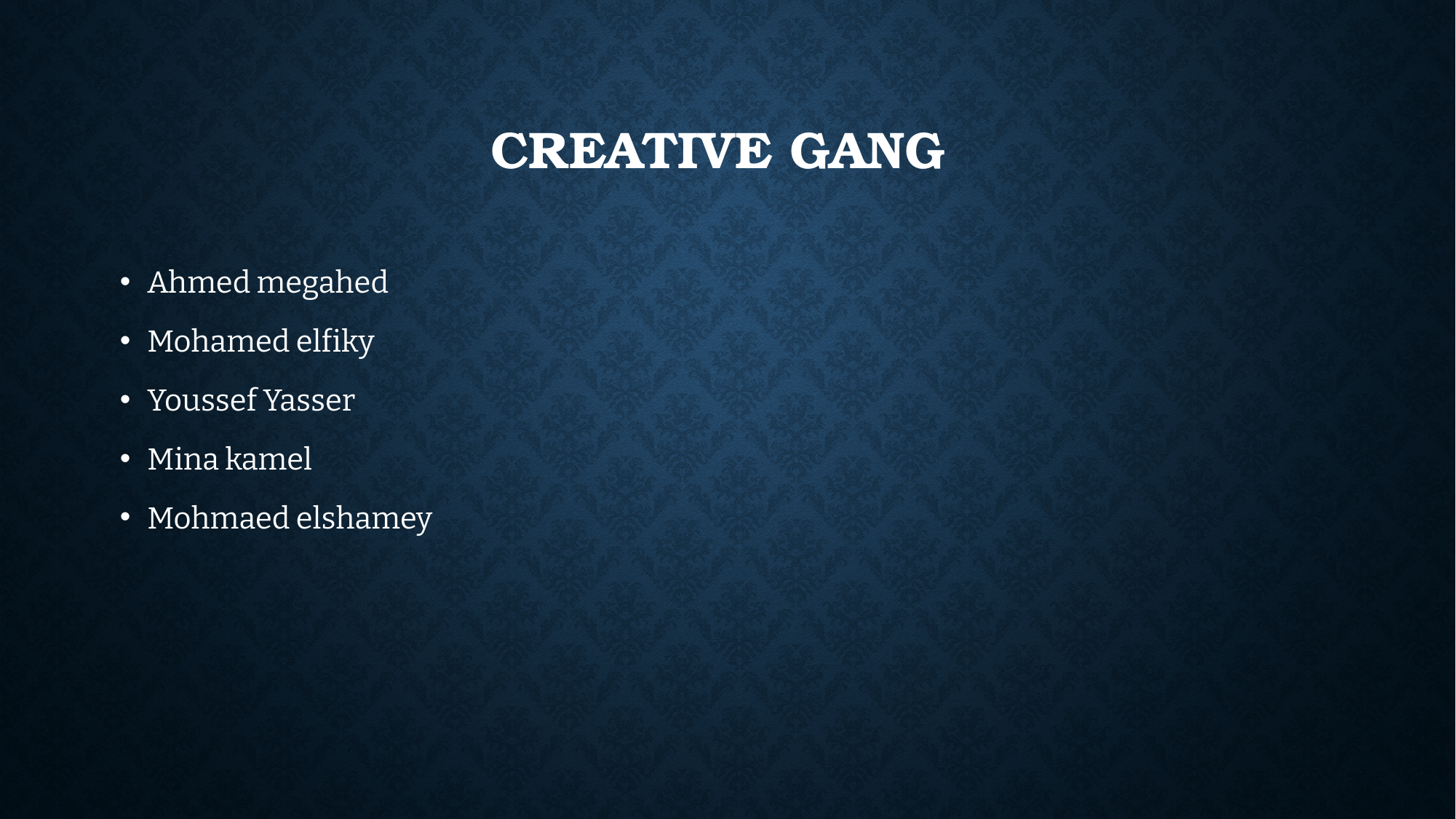

# Creative gang
Ahmed megahed
Mohamed elfiky
Youssef Yasser
Mina kamel
Mohmaed elshamey